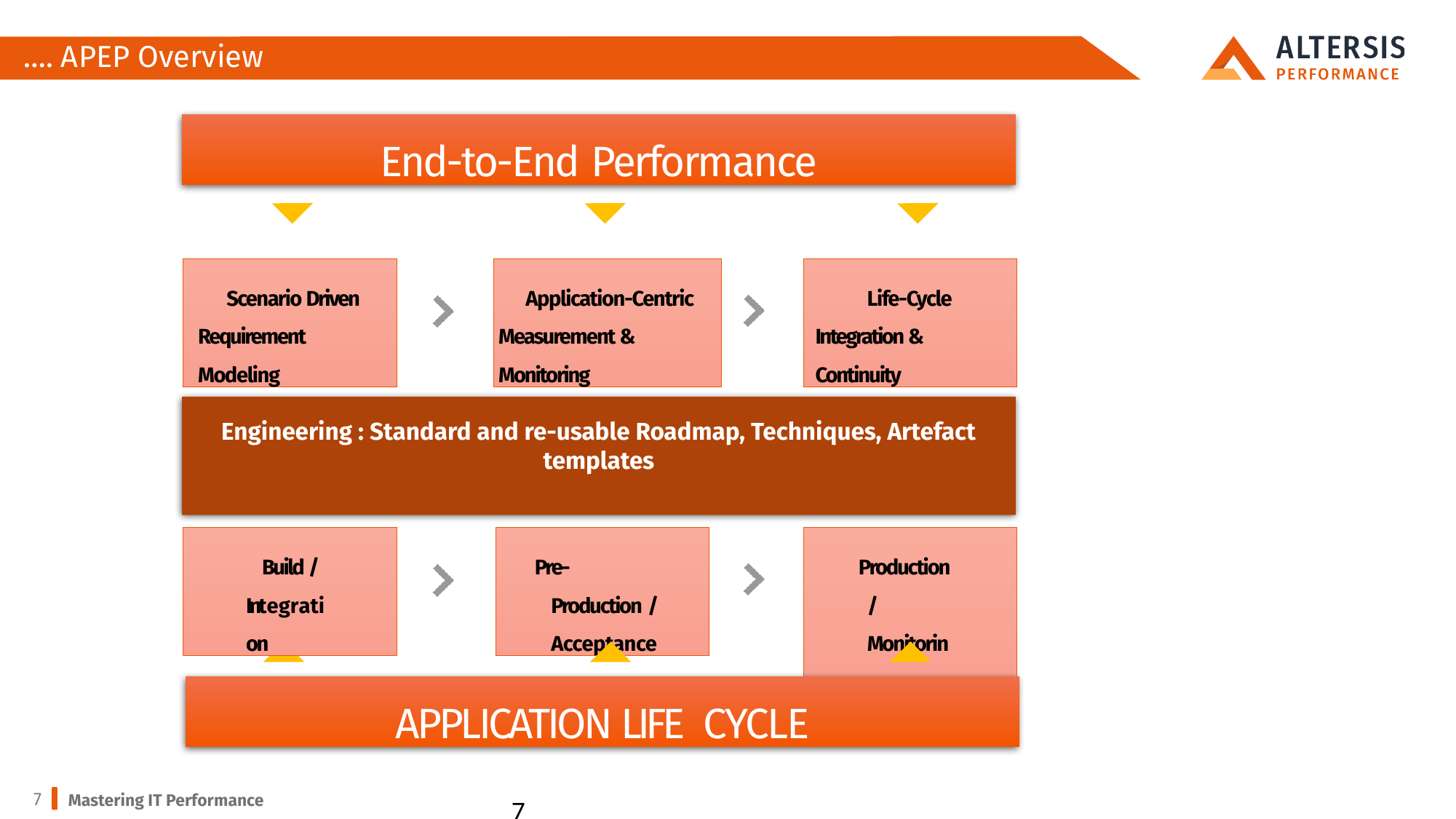

# …. APEP Overview
End-to-End Performance

Scenario Driven  Requirement Modeling
Application-Centric  Measurement &  Monitoring
Life-Cycle  Integration & Continuity

Engineering : Standard and re-usable Roadmap, Techniques, Artefact templates

Build /  Integration
Pre-Production /  Acceptance
Production /  Monitoring

APPLICATION LIFE  CYCLE
Mastering IT Performance
7